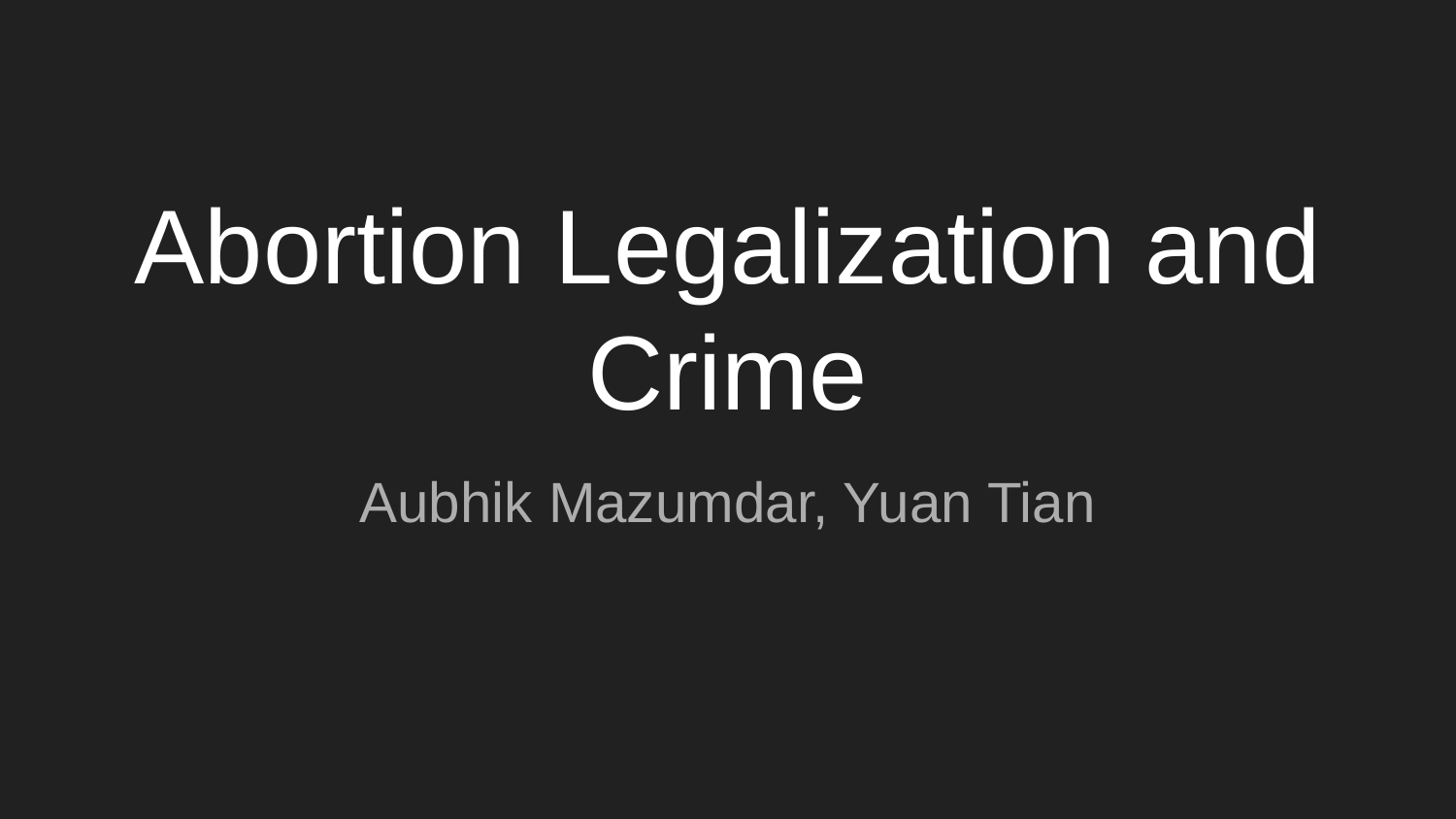

# Abortion Legalization and Crime
Aubhik Mazumdar, Yuan Tian